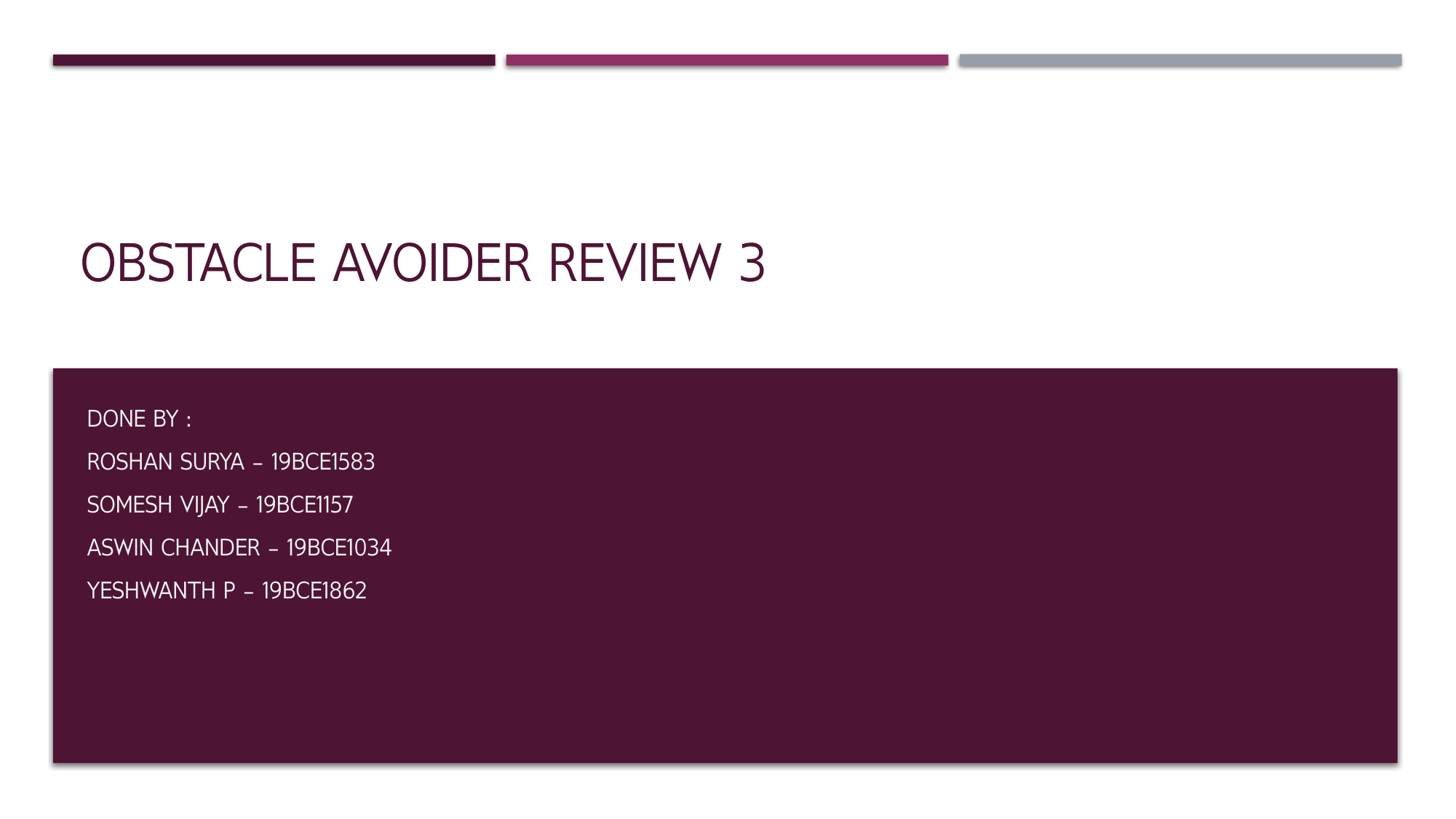

# OBSTACLE AVOIDER REVIEW 3
DONE BY :
ROSHAN SURYA – 19BCE1583
SOMESH VIJAY – 19BCE1157
ASWIN CHANDER – 19BCE1034
Yeshwanth p – 19BCE1862